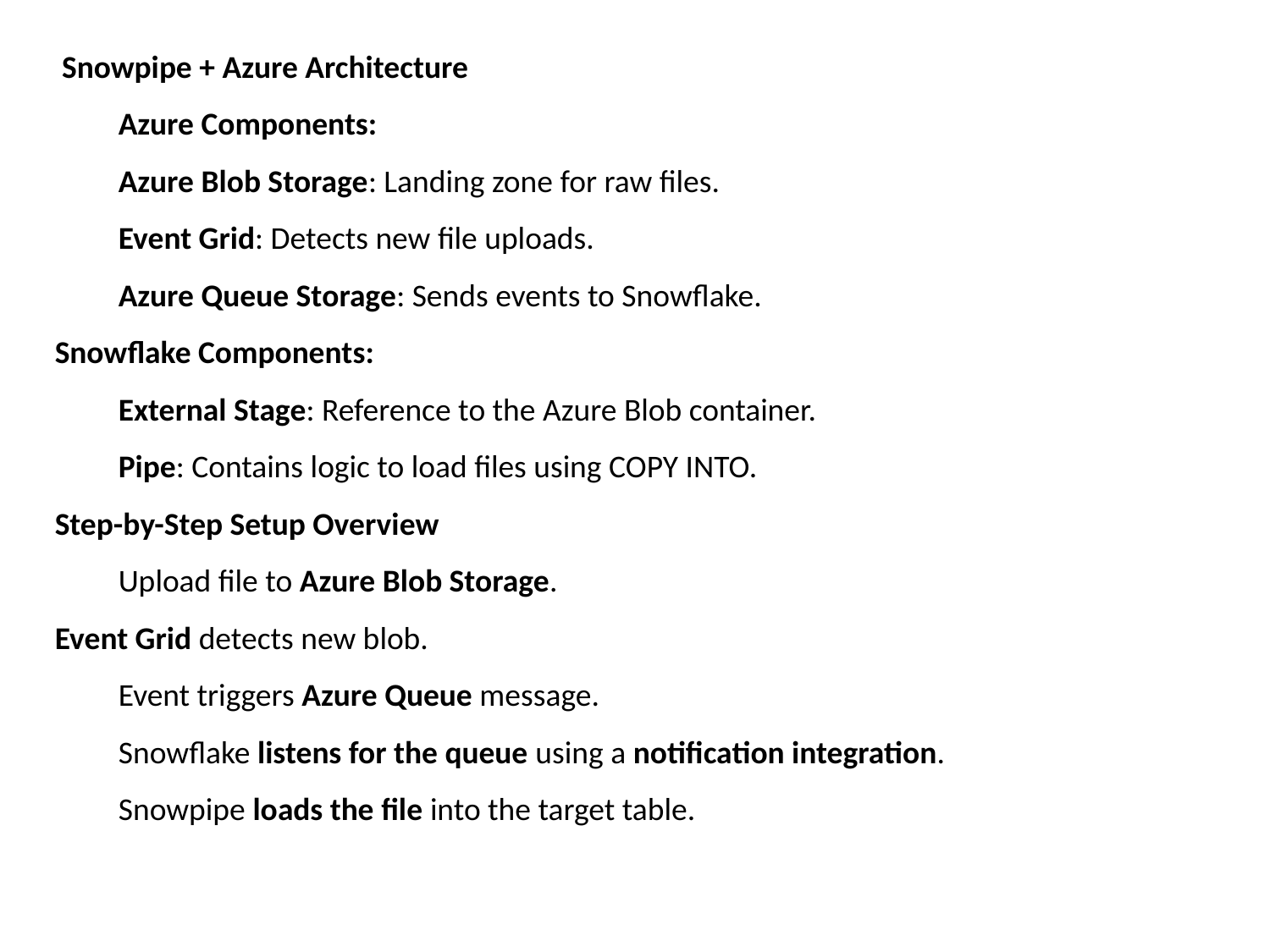

Snowpipe + Azure Architecture
Azure Components:
Azure Blob Storage: Landing zone for raw files.
Event Grid: Detects new file uploads.
Azure Queue Storage: Sends events to Snowflake.
Snowflake Components:
External Stage: Reference to the Azure Blob container.
Pipe: Contains logic to load files using COPY INTO.
Step-by-Step Setup Overview
Upload file to Azure Blob Storage.
Event Grid detects new blob.
Event triggers Azure Queue message.
Snowflake listens for the queue using a notification integration.
Snowpipe loads the file into the target table.